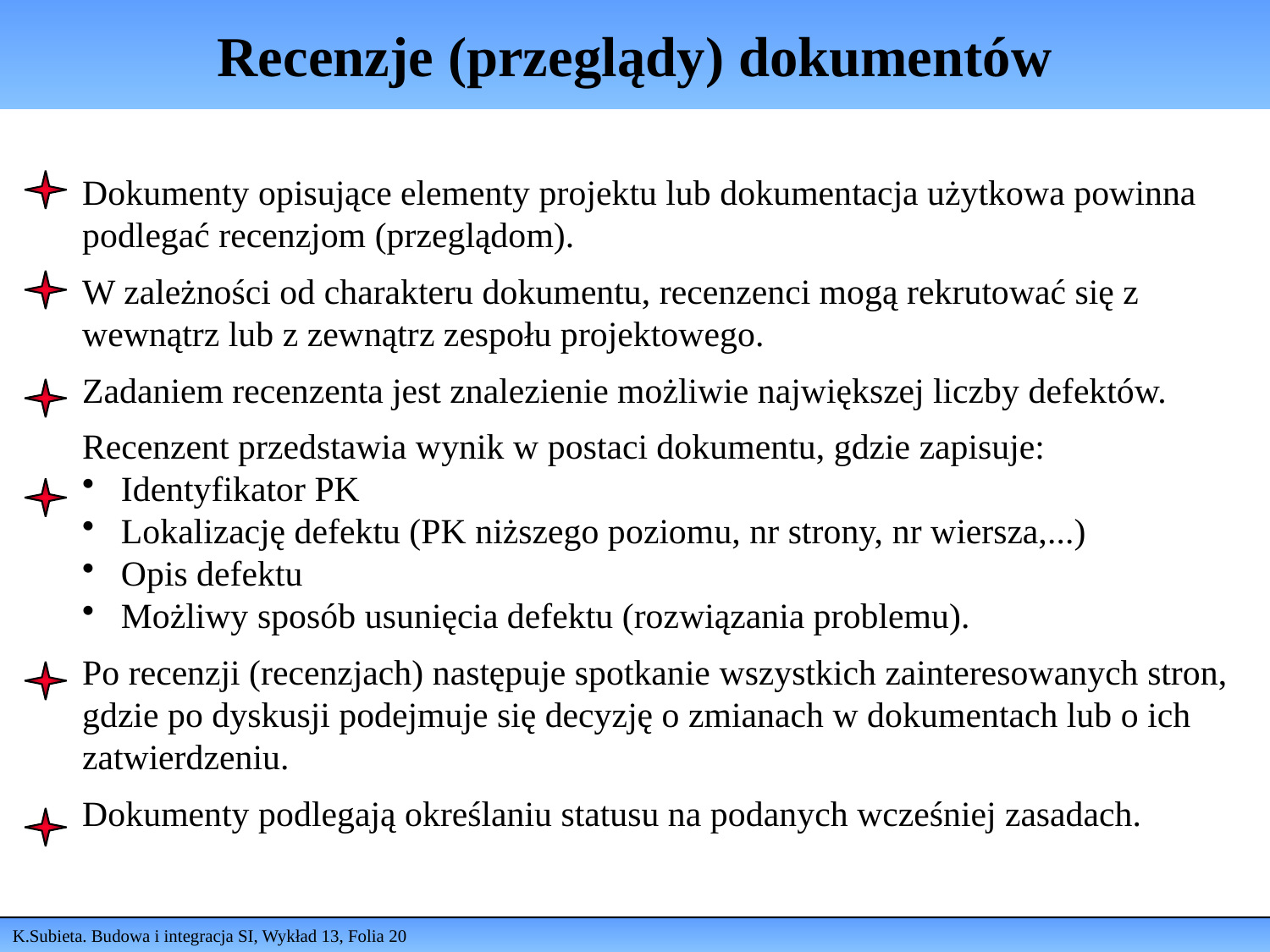

# Recenzje (przeglądy) dokumentów
Dokumenty opisujące elementy projektu lub dokumentacja użytkowa powinna podlegać recenzjom (przeglądom).
W zależności od charakteru dokumentu, recenzenci mogą rekrutować się z wewnątrz lub z zewnątrz zespołu projektowego.
Zadaniem recenzenta jest znalezienie możliwie największej liczby defektów.
Recenzent przedstawia wynik w postaci dokumentu, gdzie zapisuje:
 Identyfikator PK
 Lokalizację defektu (PK niższego poziomu, nr strony, nr wiersza,...)
 Opis defektu
 Możliwy sposób usunięcia defektu (rozwiązania problemu).
Po recenzji (recenzjach) następuje spotkanie wszystkich zainteresowanych stron, gdzie po dyskusji podejmuje się decyzję o zmianach w dokumentach lub o ich zatwierdzeniu.
Dokumenty podlegają określaniu statusu na podanych wcześniej zasadach.